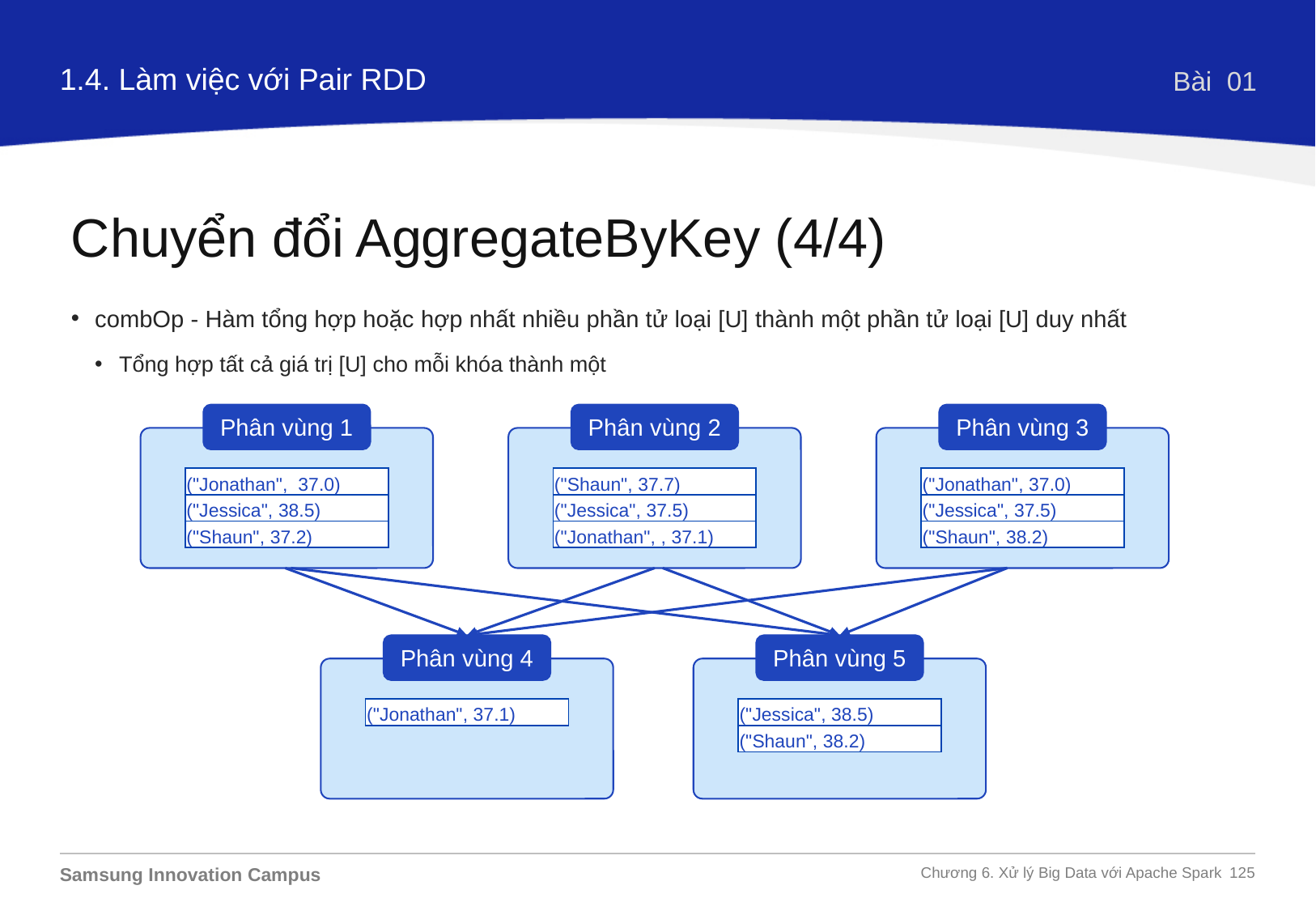

1.4. Làm việc với Pair RDD
Bài  01
Chuyển đổi AggregateByKey (4/4)
combOp - Hàm tổng hợp hoặc hợp nhất nhiều phần tử loại [U] thành một phần tử loại [U] duy nhất
Tổng hợp tất cả giá trị [U] cho mỗi khóa thành một

Phân vùng 1

Phân vùng 2

Phân vùng 3

| ("Jonathan", 37.0) |
| --- |
| ("Jessica", 38.5) |
| ("Shaun", 37.2) |
| ("Shaun", 37.7) |
| --- |
| ("Jessica", 37.5) |
| ("Jonathan", , 37.1) |
| ("Jonathan", 37.0) |
| --- |
| ("Jessica", 37.5) |
| ("Shaun", 38.2) |
Phân vùng 4

Phân vùng 5

| ("Jonathan", 37.1) |
| --- |
| ("Jessica", 38.5) |
| --- |
| ("Shaun", 38.2) |